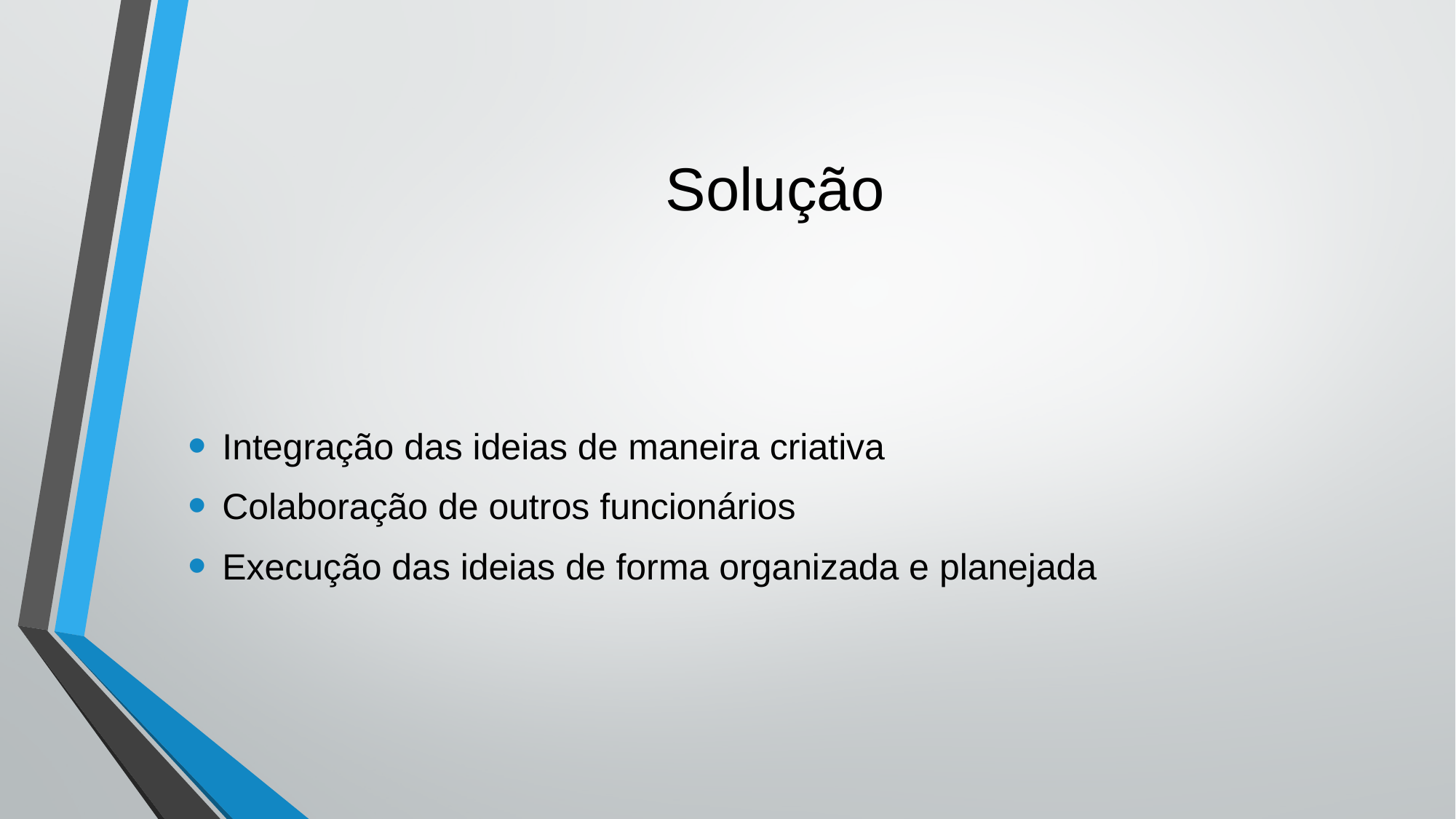

# Solução
Integração das ideias de maneira criativa
Colaboração de outros funcionários
Execução das ideias de forma organizada e planejada